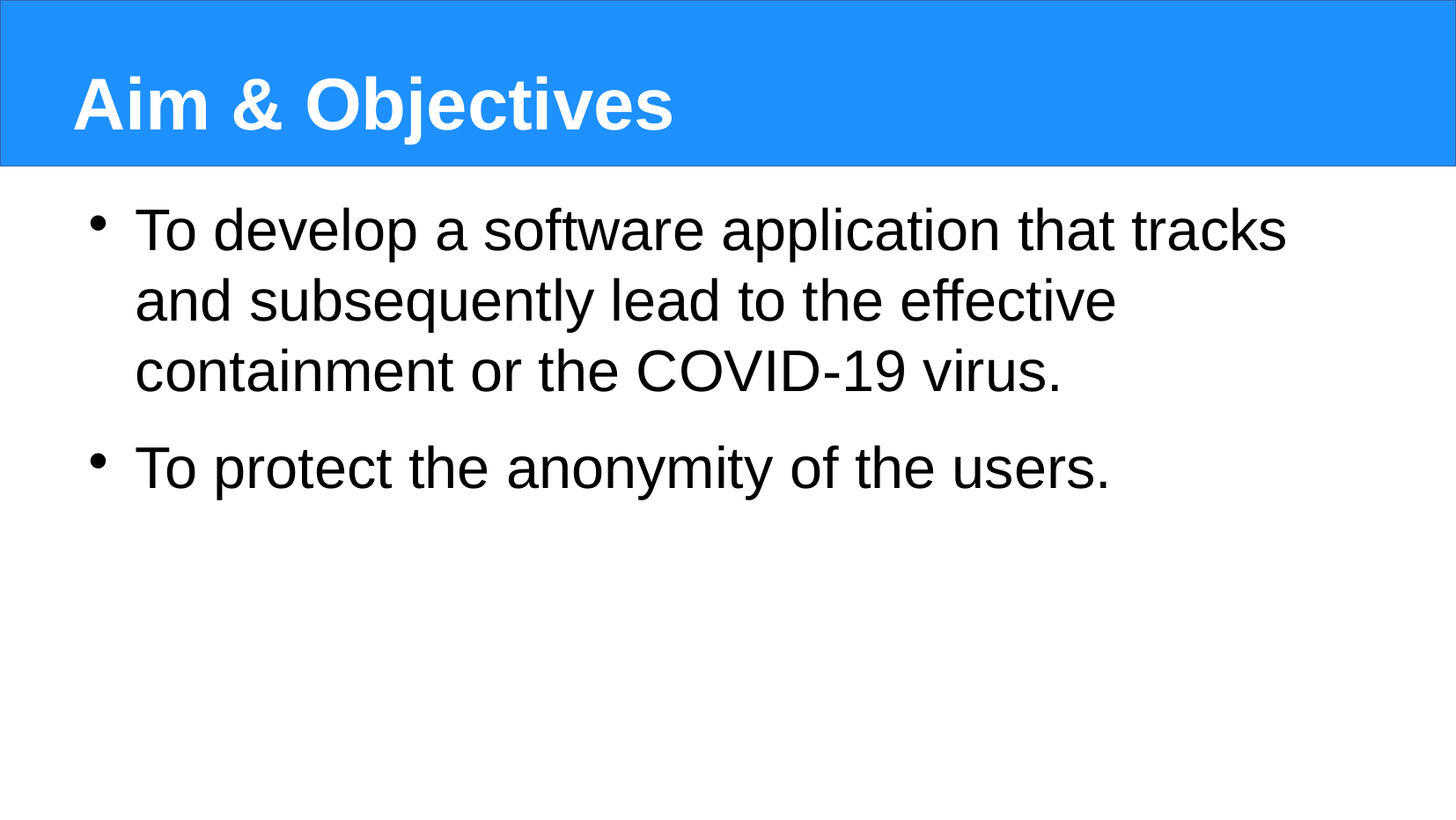

Aim & Objectives
To develop a software application that tracks and subsequently lead to the effective containment or the COVID-19 virus.
To protect the anonymity of the users.